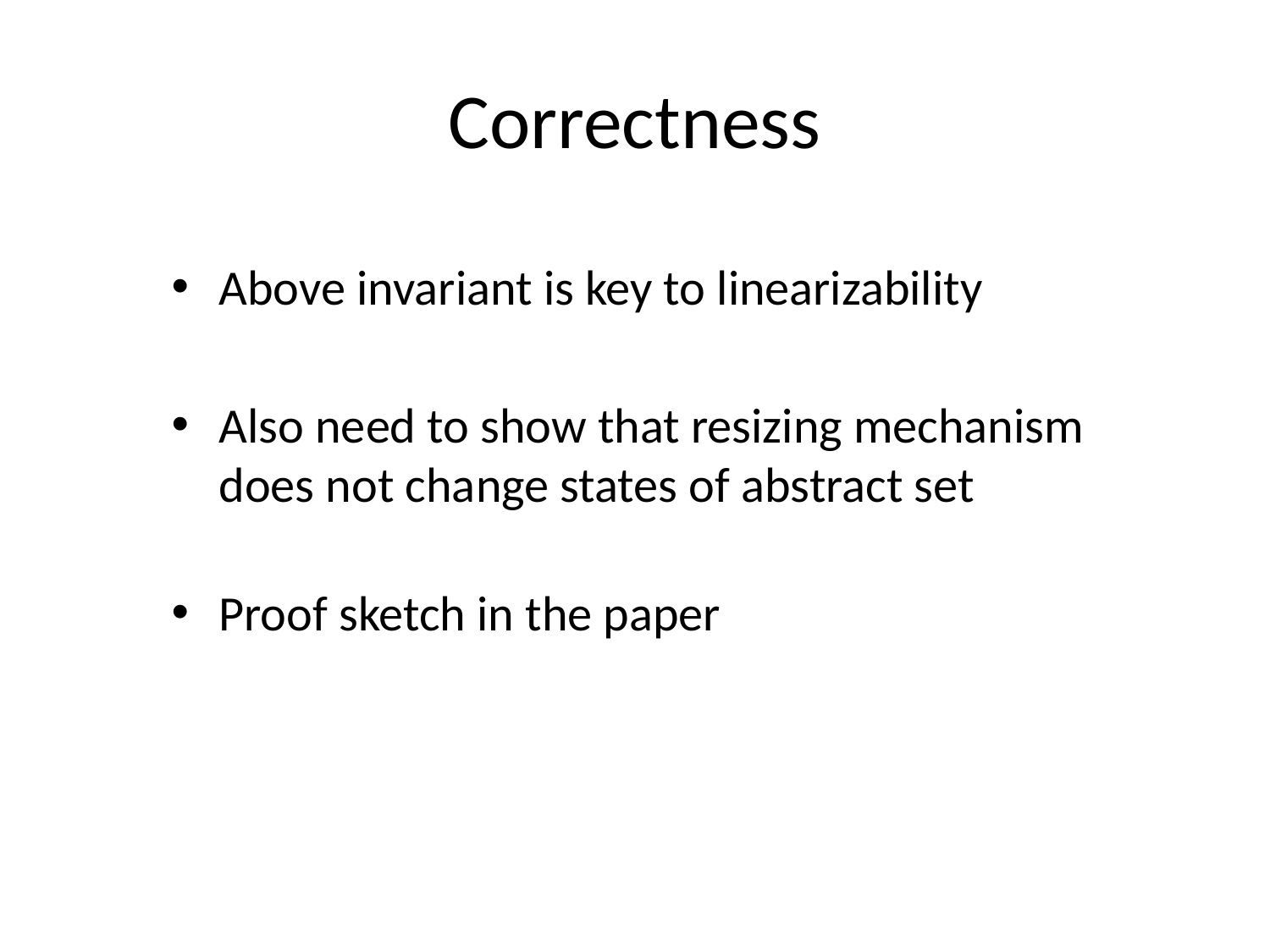

# Correctness
Above invariant is key to linearizability

Also need to show that resizing mechanism does not change states of abstract set

Proof sketch in the paper